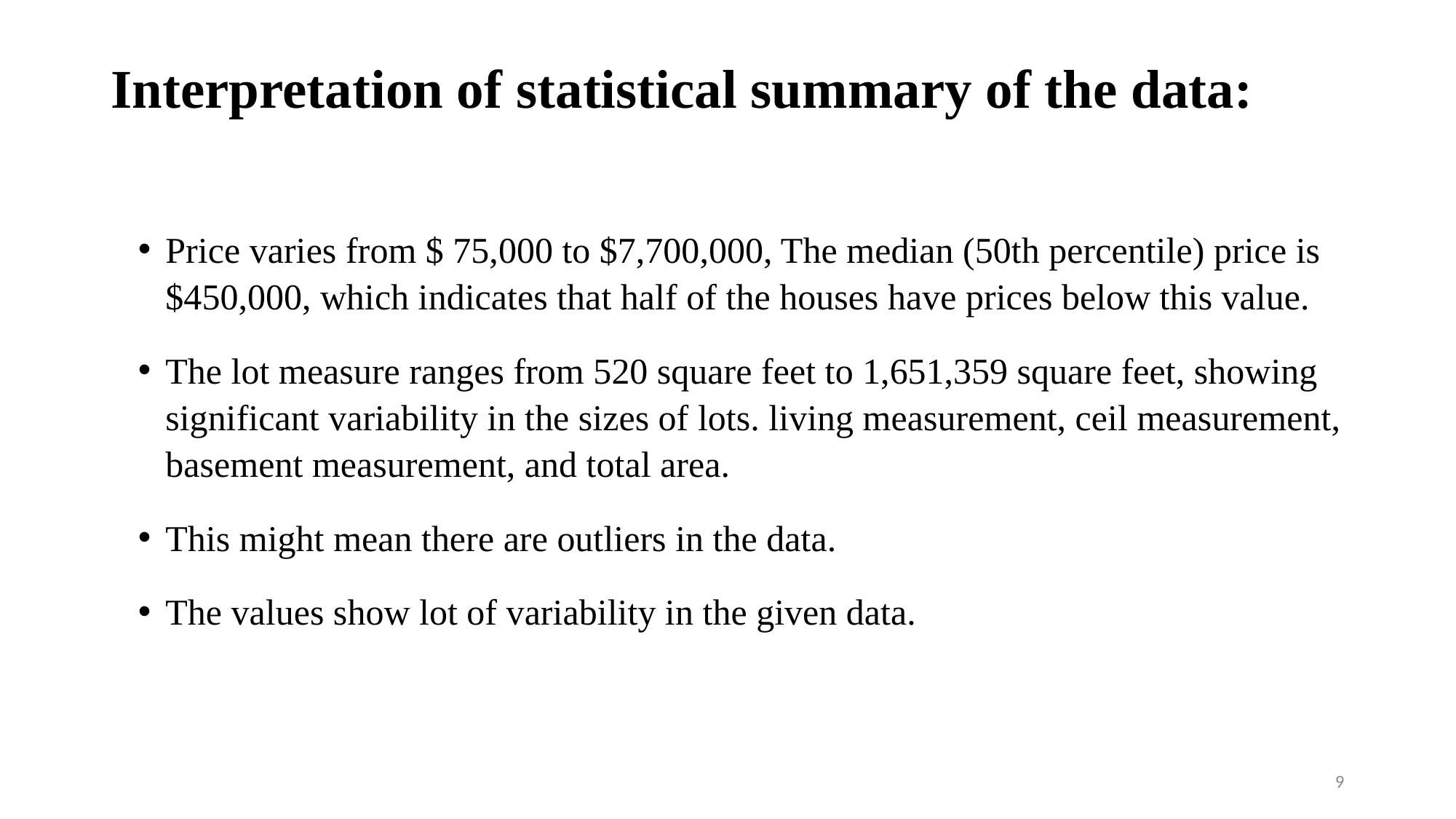

# Interpretation of statistical summary of the data:
Price varies from $ 75,000 to $7,700,000, The median (50th percentile) price is $450,000, which indicates that half of the houses have prices below this value.
The lot measure ranges from 520 square feet to 1,651,359 square feet, showing significant variability in the sizes of lots. living measurement, ceil measurement, basement measurement, and total area.
This might mean there are outliers in the data.
The values show lot of variability in the given data.

9